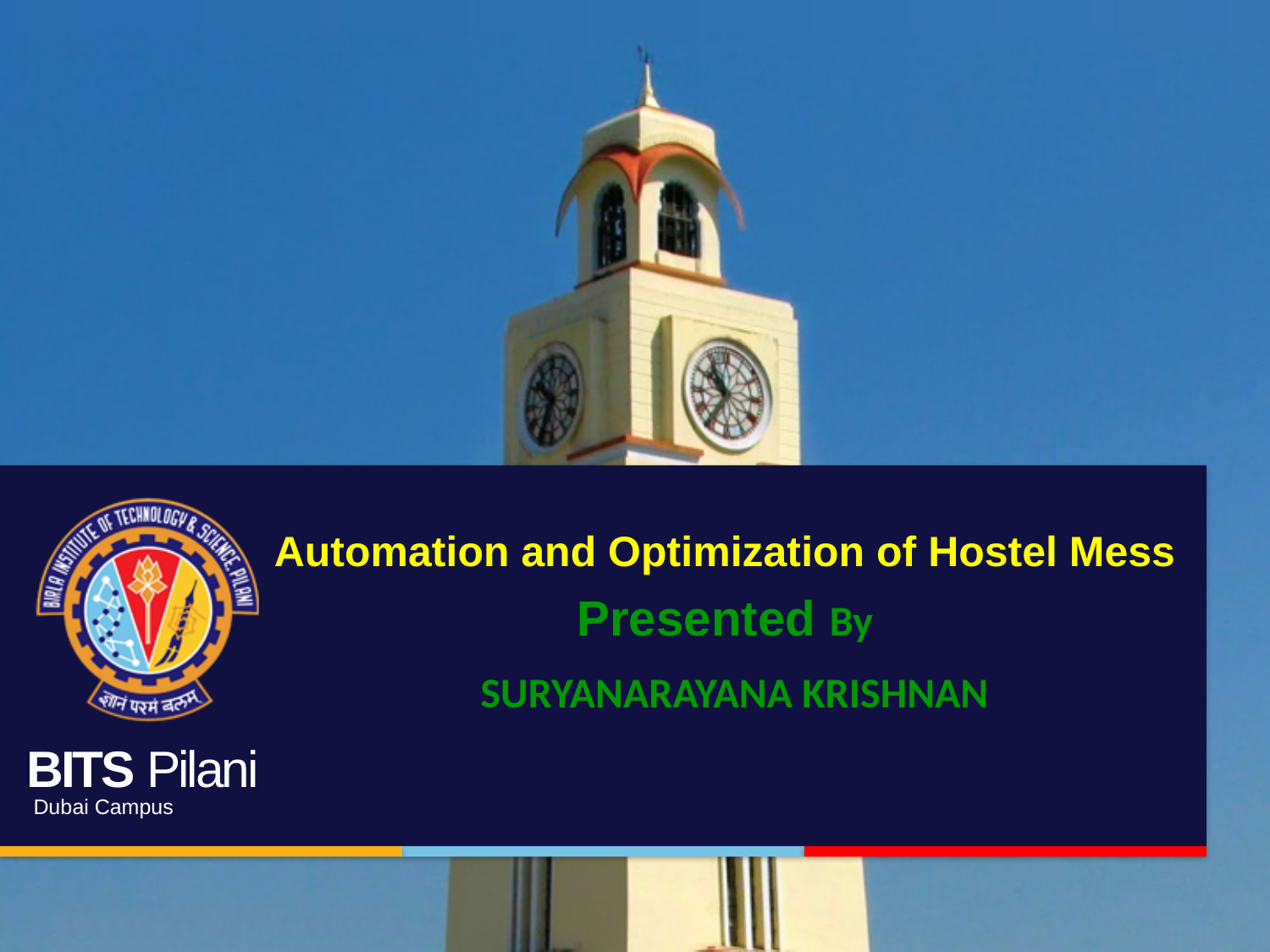

# Automation and Optimization of Hostel Mess Presented By SURYANARAYANA KRISHNAN